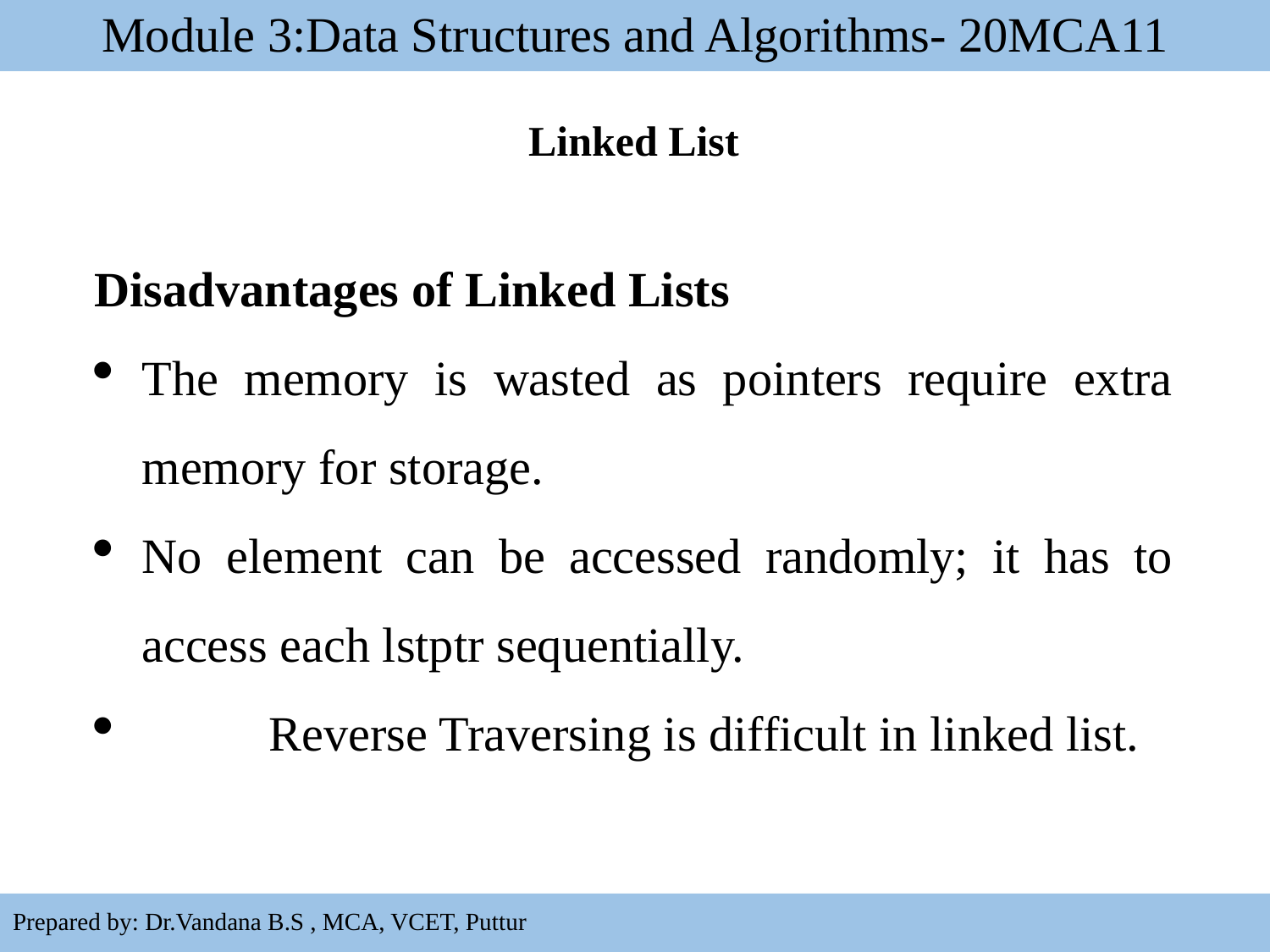

# Module 3:Data Structures and Algorithms- 20MCA11
Linked List
Disadvantages of Linked Lists
The memory is wasted as pointers require extra memory for storage.
No element can be accessed randomly; it has to access each lstptr sequentially.
	Reverse Traversing is difficult in linked list.

26
Prepared by: Dr.Vandana B.S , MCA, VCET, Puttur